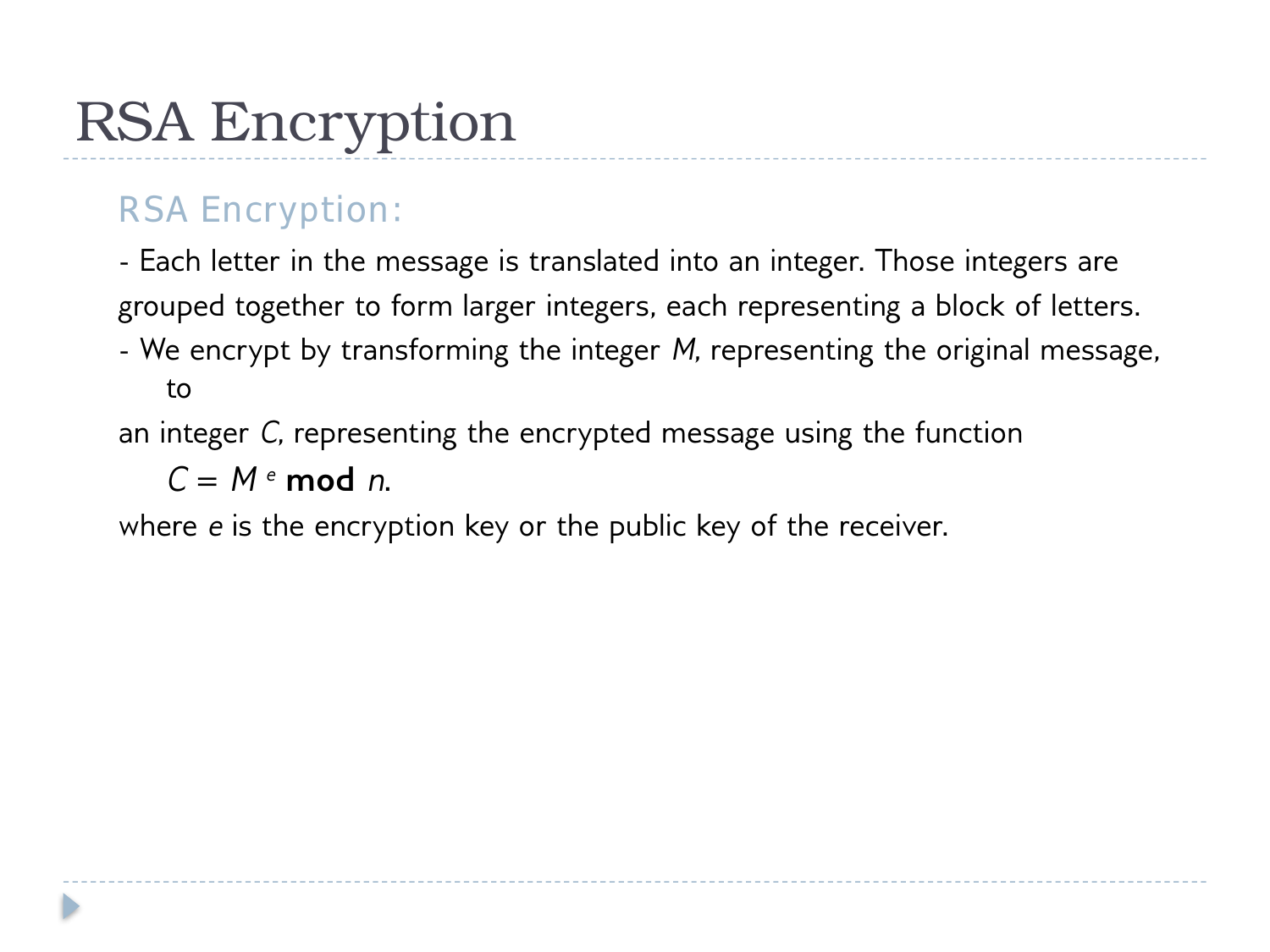

# RSA Encryption
RSA Encryption:
- Each letter in the message is translated into an integer. Those integers are
grouped together to form larger integers, each representing a block of letters.
- We encrypt by transforming the integer M, representing the original message, to
an integer C, representing the encrypted message using the function
	C = M e mod n.
where e is the encryption key or the public key of the receiver.